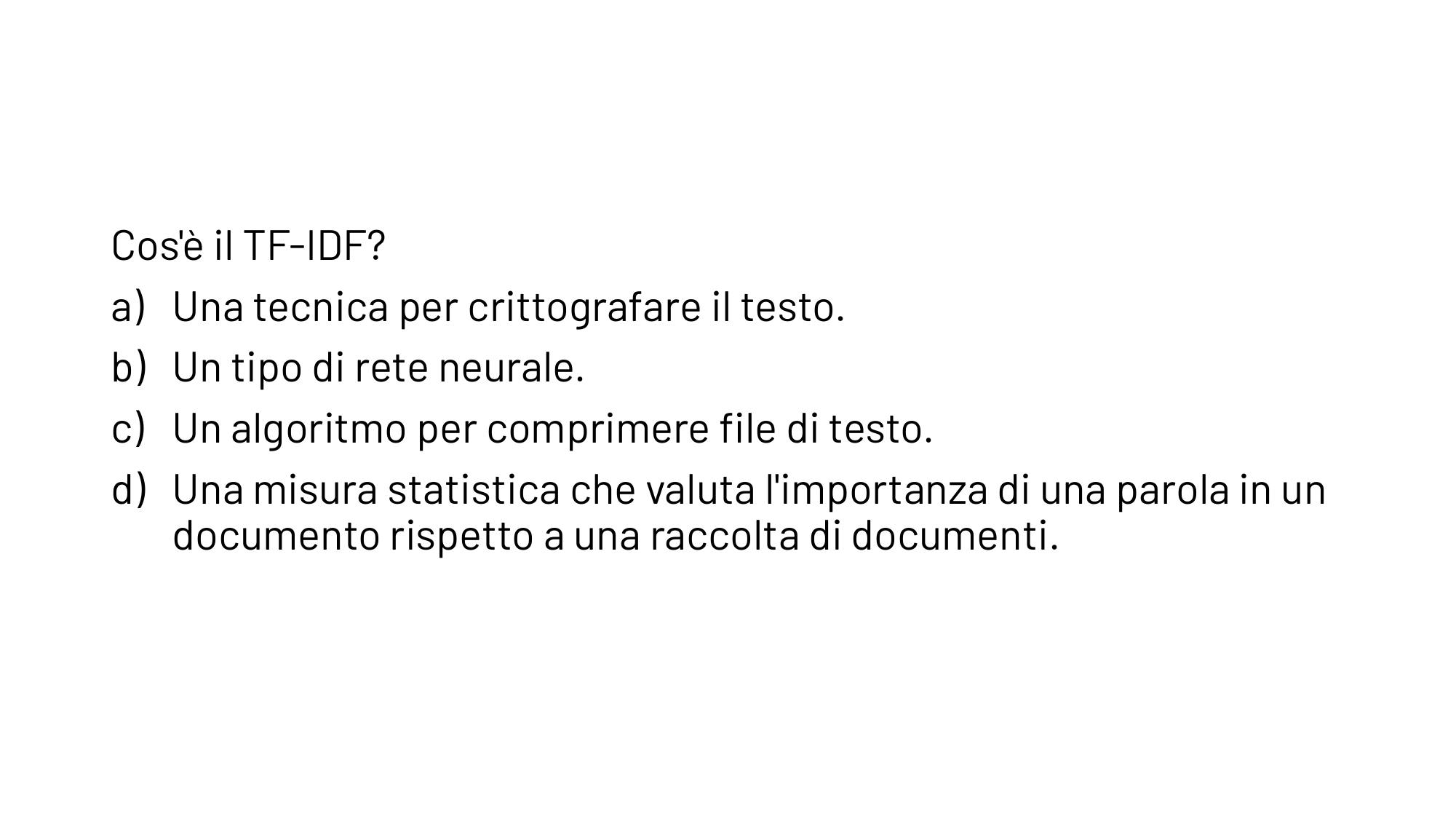

Cos'è il TF-IDF?
Una tecnica per crittografare il testo.
Un tipo di rete neurale.
Un algoritmo per comprimere file di testo.
Una misura statistica che valuta l'importanza di una parola in un documento rispetto a una raccolta di documenti.